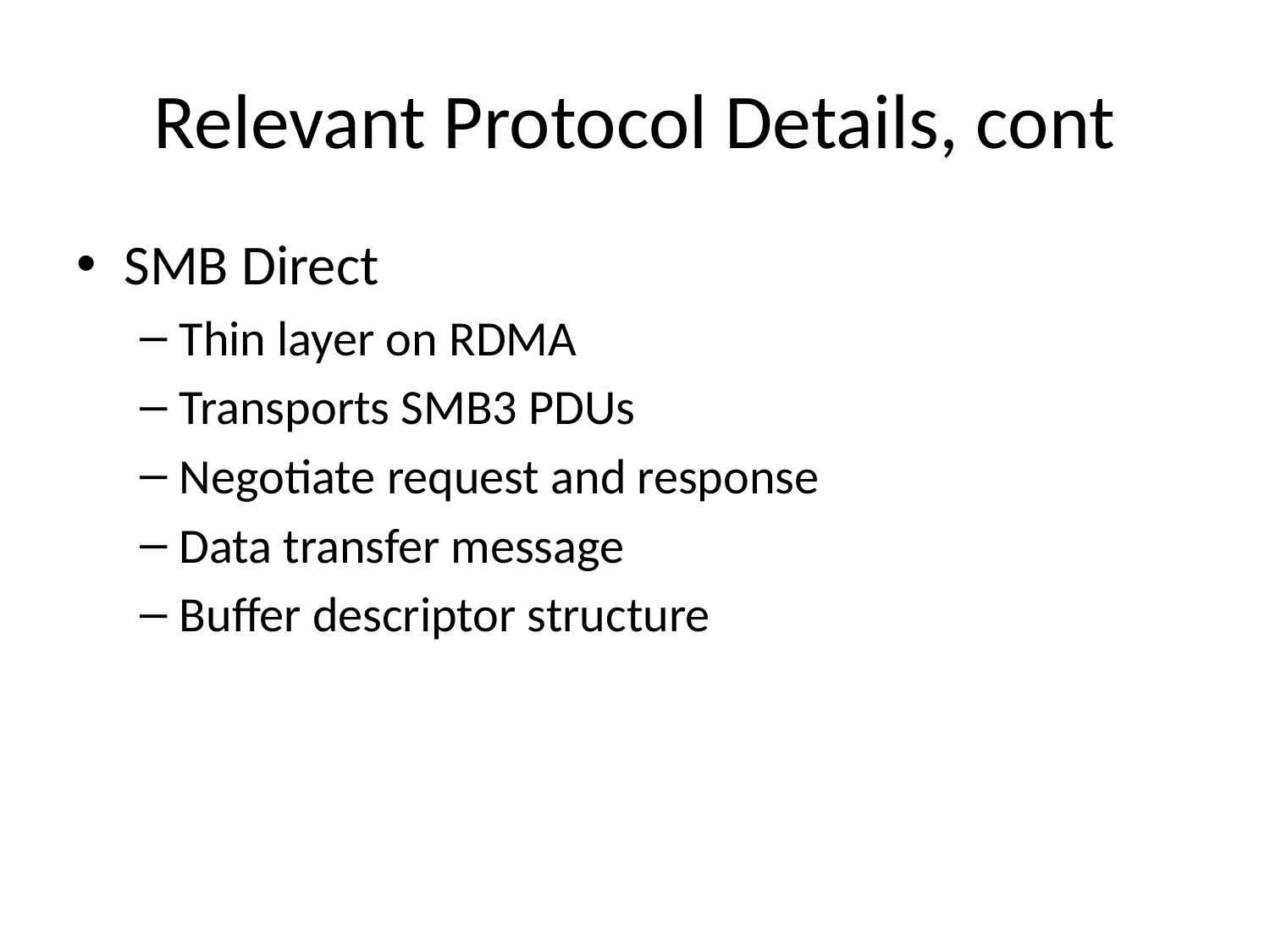

# Relevant Protocol Details, cont
SMB Direct
Thin layer on RDMA
Transports SMB3 PDUs
Negotiate request and response
Data transfer message
Buffer descriptor structure